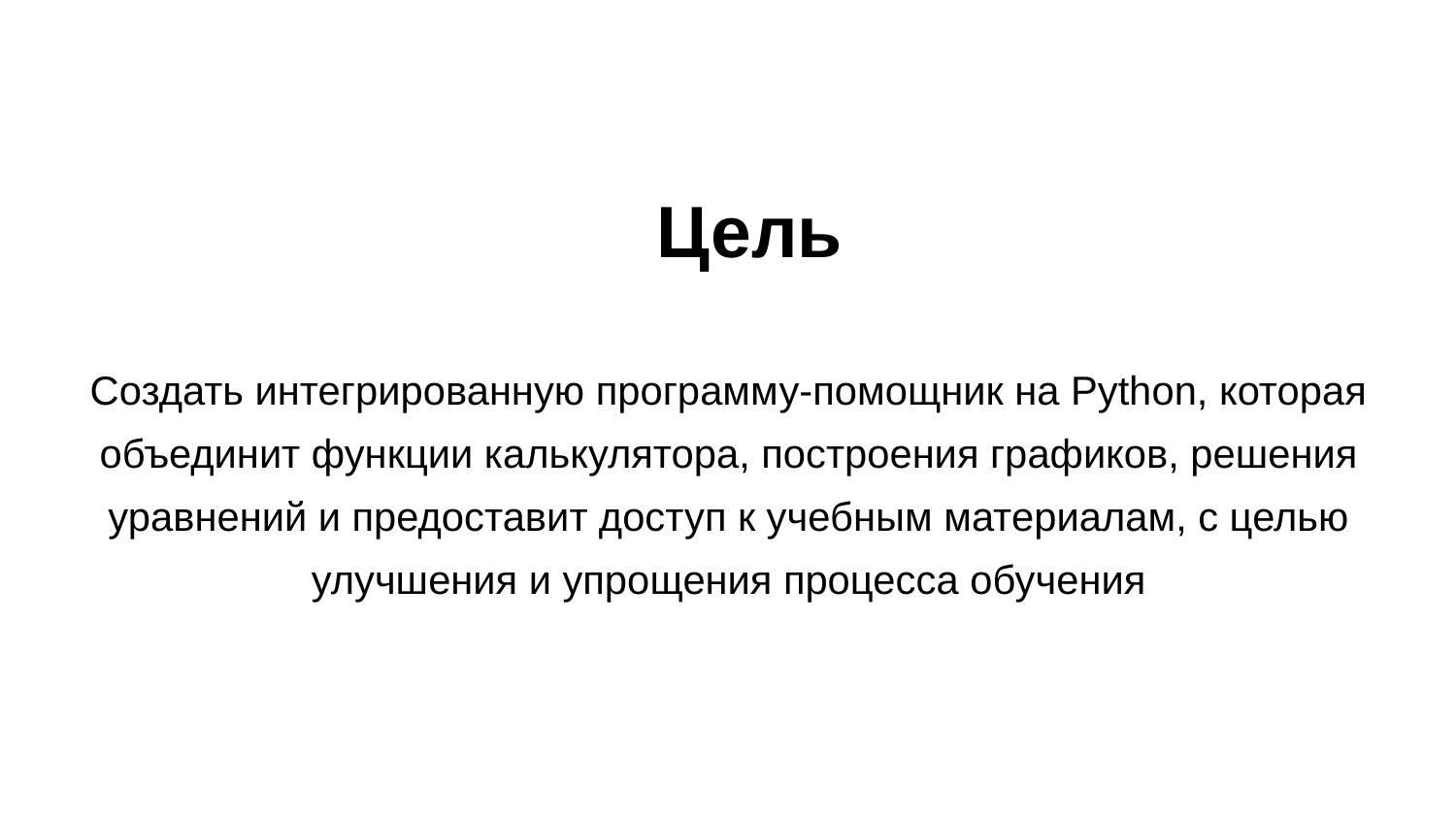

Цель
Создать интегрированную программу-помощник на Python, которая объединит функции калькулятора, построения графиков, решения уравнений и предоставит доступ к учебным материалам, с целью улучшения и упрощения процесса обучения